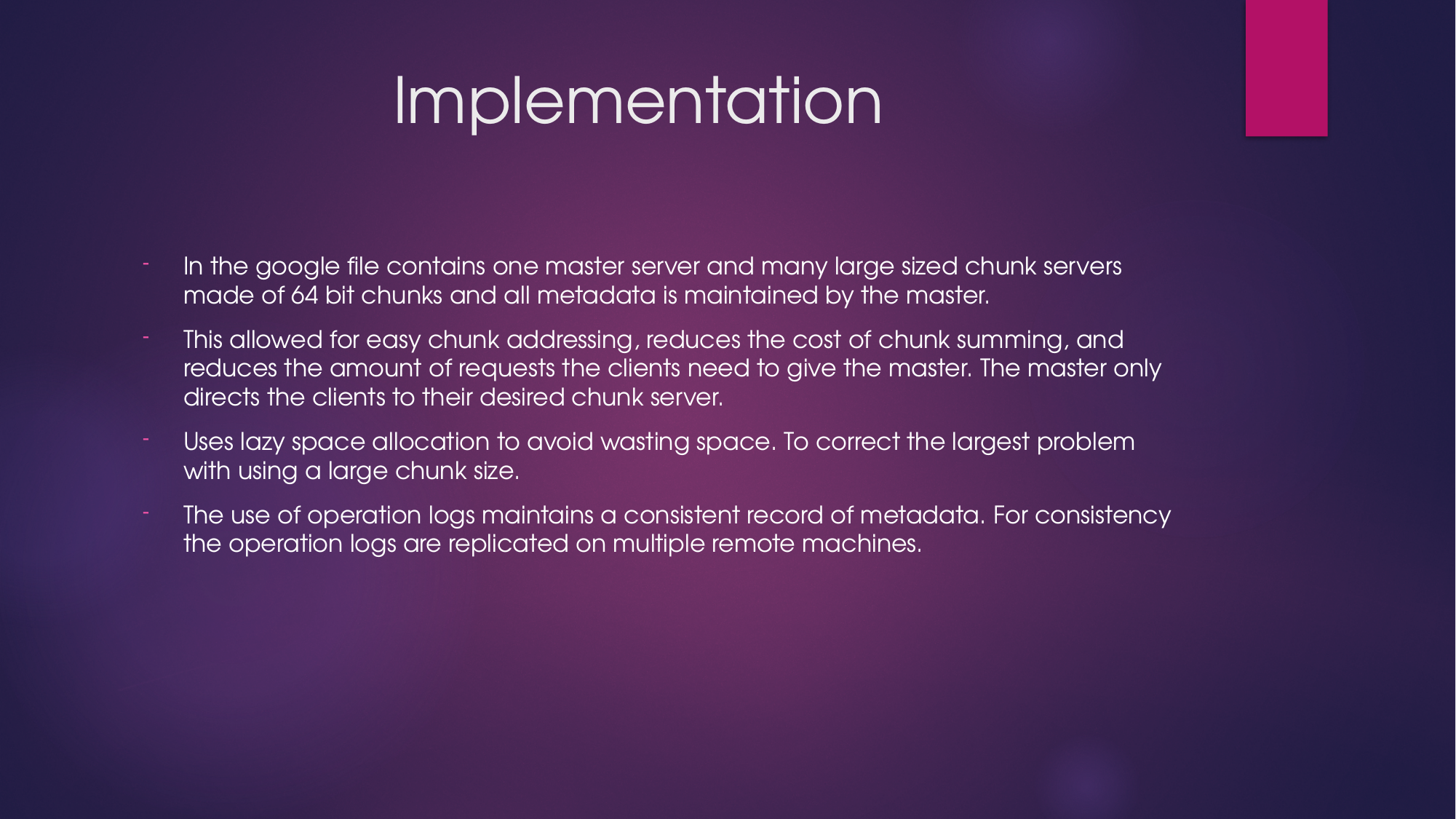

# Implementation
In the google file contains one master server and many large sized chunk servers made of 64 bit chunks and all metadata is maintained by the master.
This allowed for easy chunk addressing, reduces the cost of chunk summing, and reduces the amount of requests the clients need to give the master. The master only directs the clients to their desired chunk server.
Uses lazy space allocation to avoid wasting space. To correct the largest problem with using a large chunk size.
The use of operation logs maintains a consistent record of metadata. For consistency the operation logs are replicated on multiple remote machines.